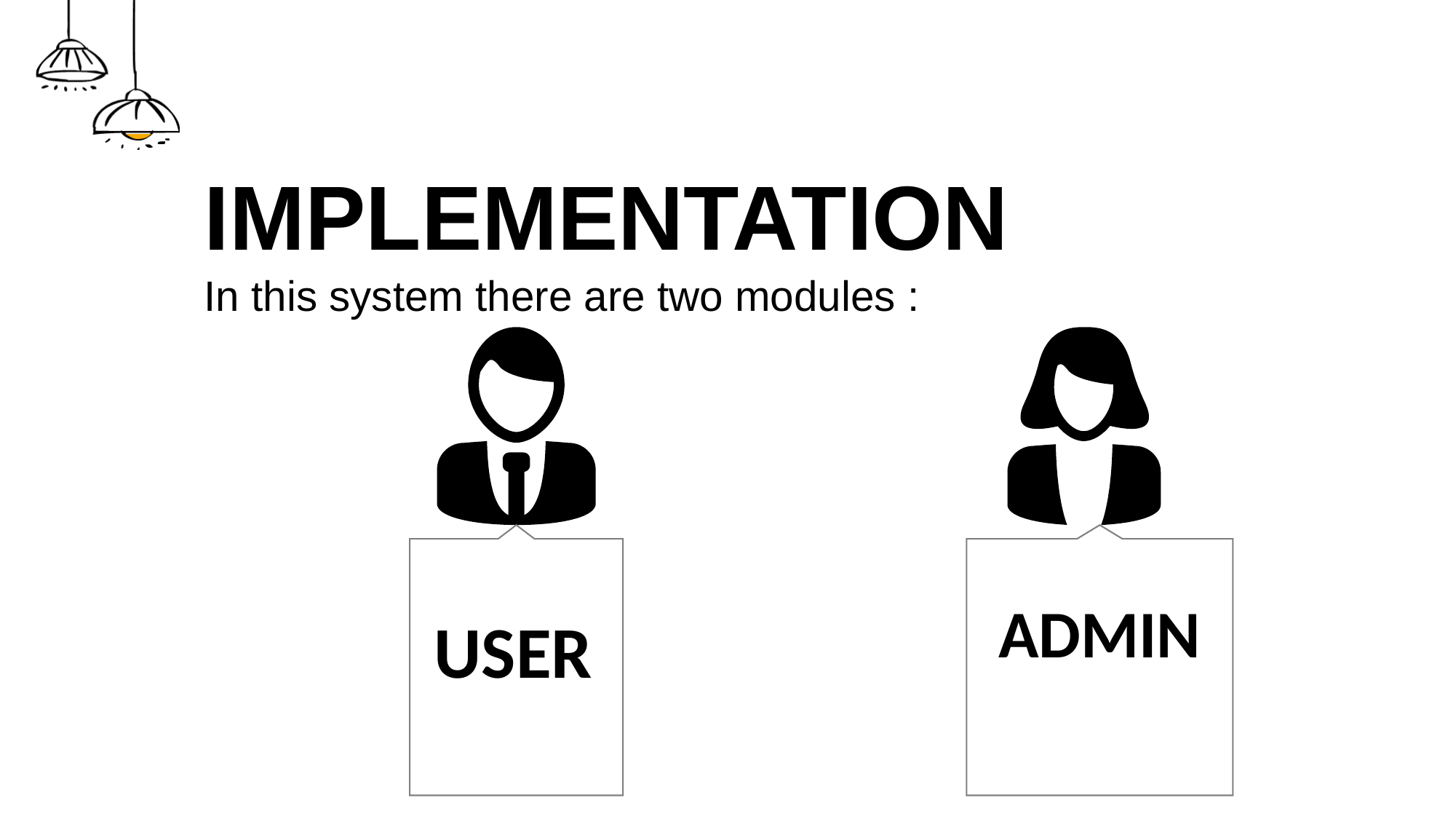

# IMPLEMENTATION In this system there are two modules :

USER

ADMIN